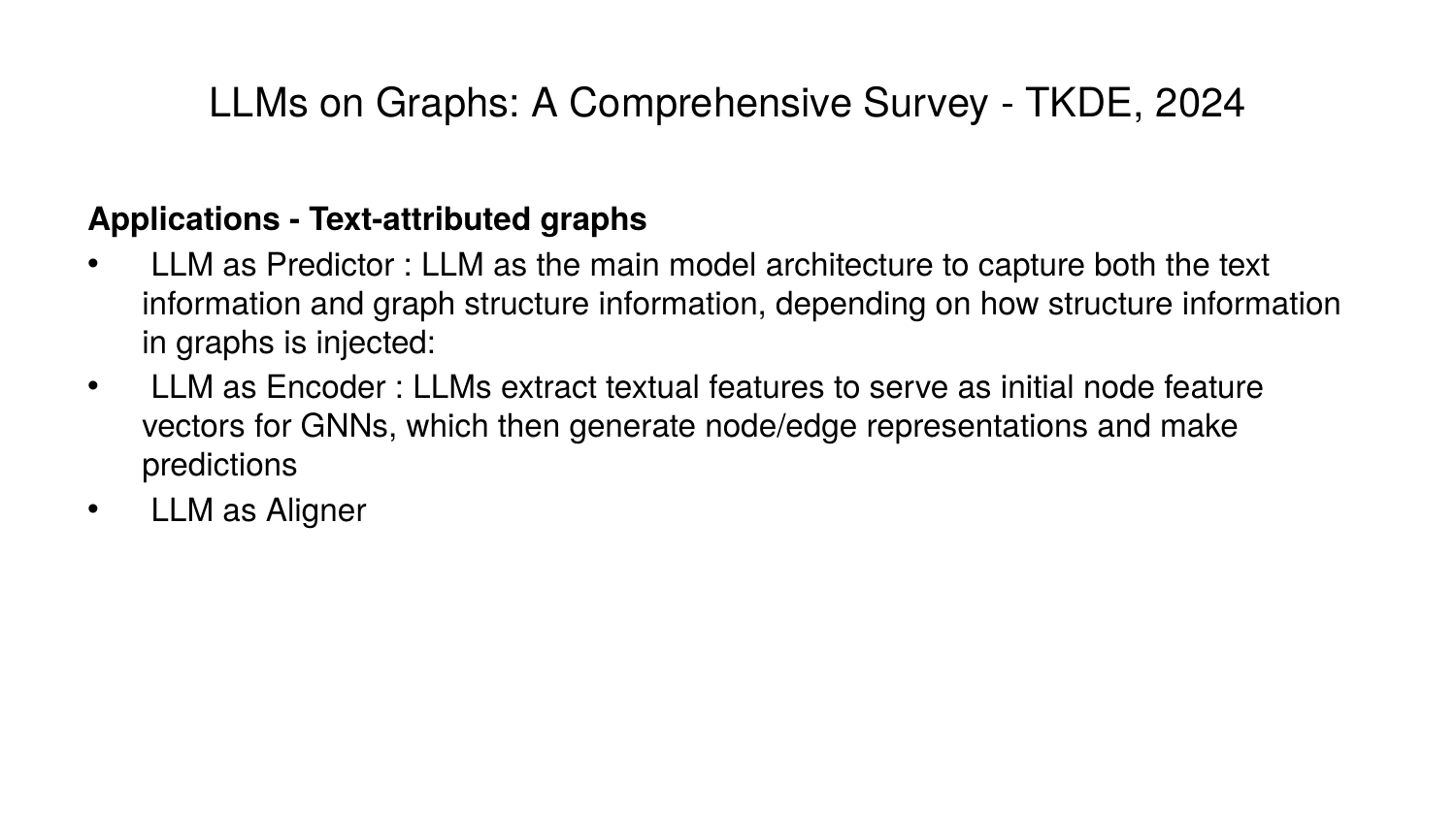

# LLMs on Graphs: A Comprehensive Survey - TKDE, 2024
Applications - Text-attributed graphs
 LLM as Predictor : LLM as the main model architecture to capture both the text information and graph structure information, depending on how structure information in graphs is injected:
 LLM as Encoder : LLMs extract textual features to serve as initial node feature vectors for GNNs, which then generate node/edge representations and make predictions
 LLM as Aligner